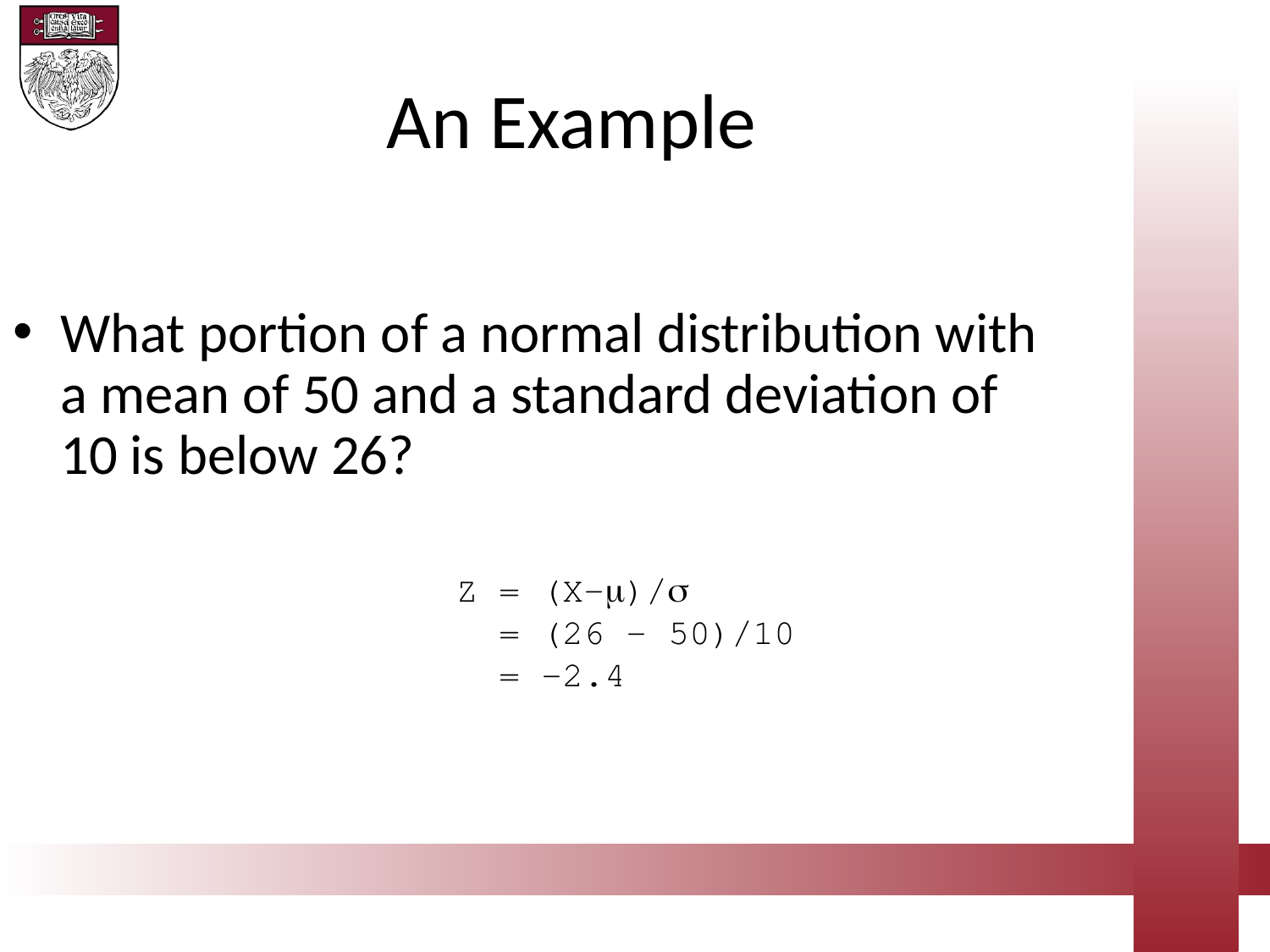

An Example
What portion of a normal distribution with a mean of 50 and a standard deviation of 10 is below 26?
Z = (X-μ)/σ
  = (26 – 50)/10
  = -2.4